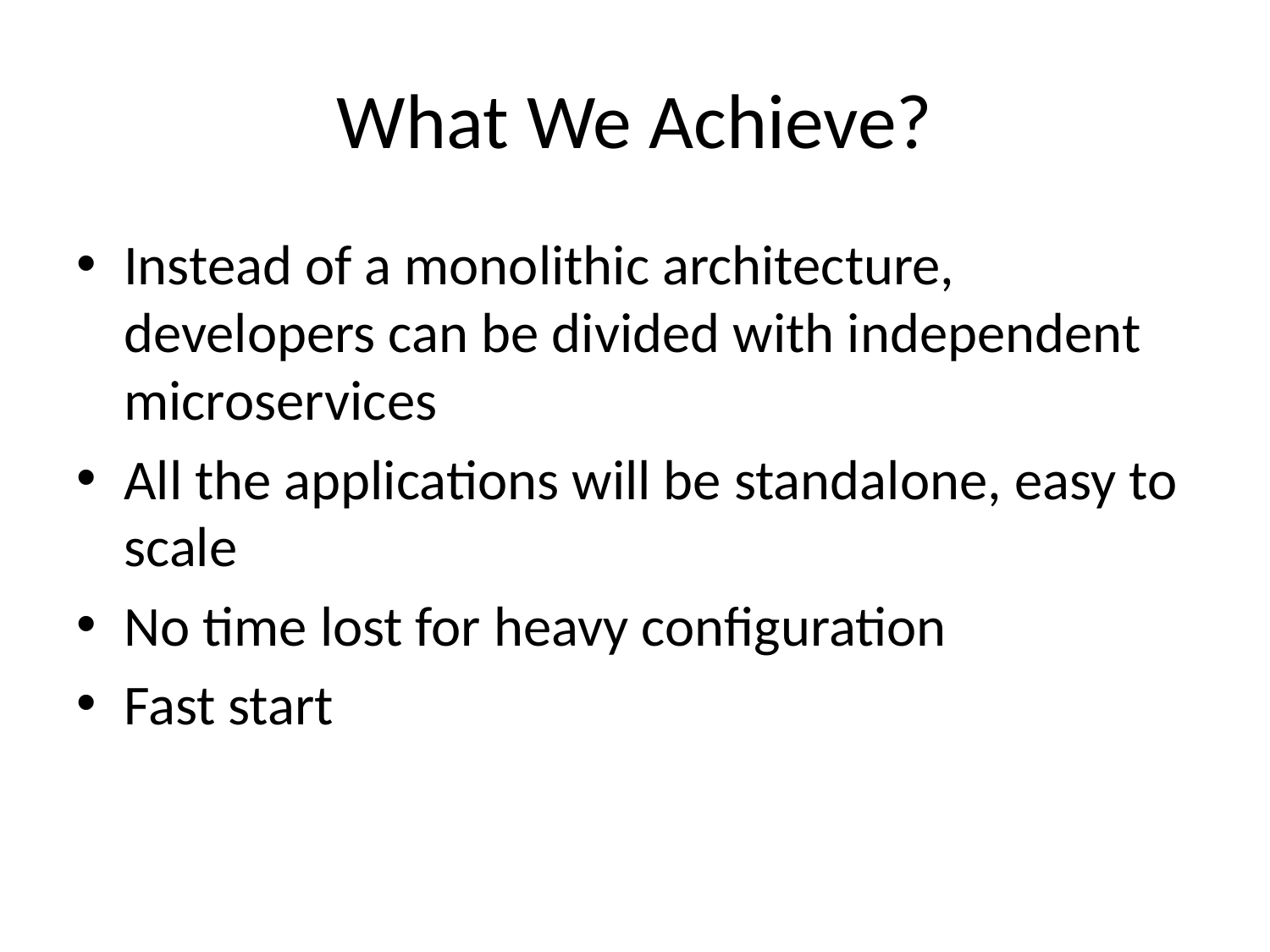

# What We Achieve?
Instead of a monolithic architecture, developers can be divided with independent microservices
All the applications will be standalone, easy to scale
No time lost for heavy configuration
Fast start